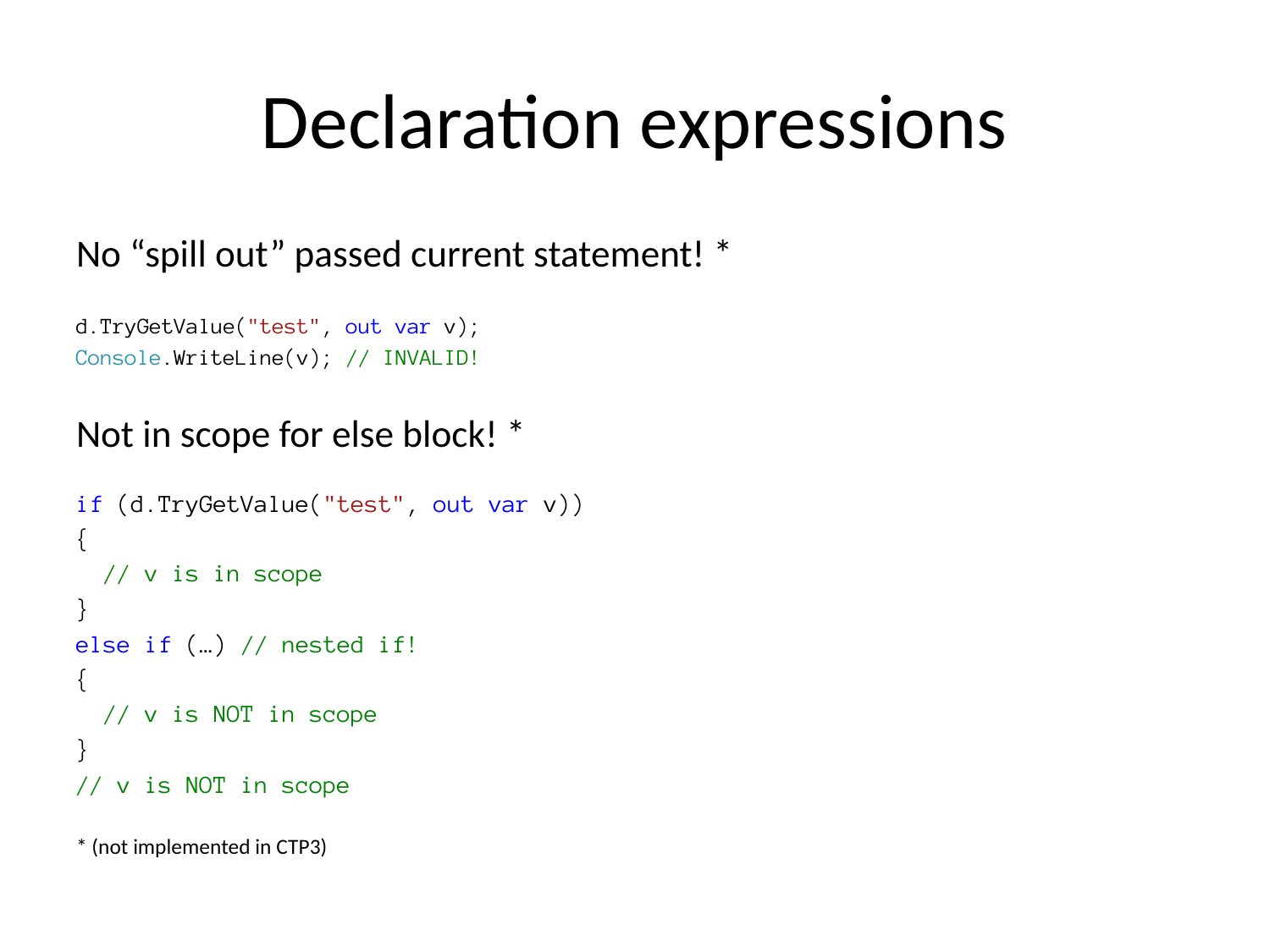

# Declaration expressions
No “spill out” passed current statement! *

d.TryGetValue("test", out var v);
Console.WriteLine(v); // INVALID!

Not in scope for else block! *

if (d.TryGetValue("test", out var v))
{
  // v is in scope
}
else if (…) // nested if!
{
  // v is NOT in scope
}
// v is NOT in scope

* (not implemented in CTP3)